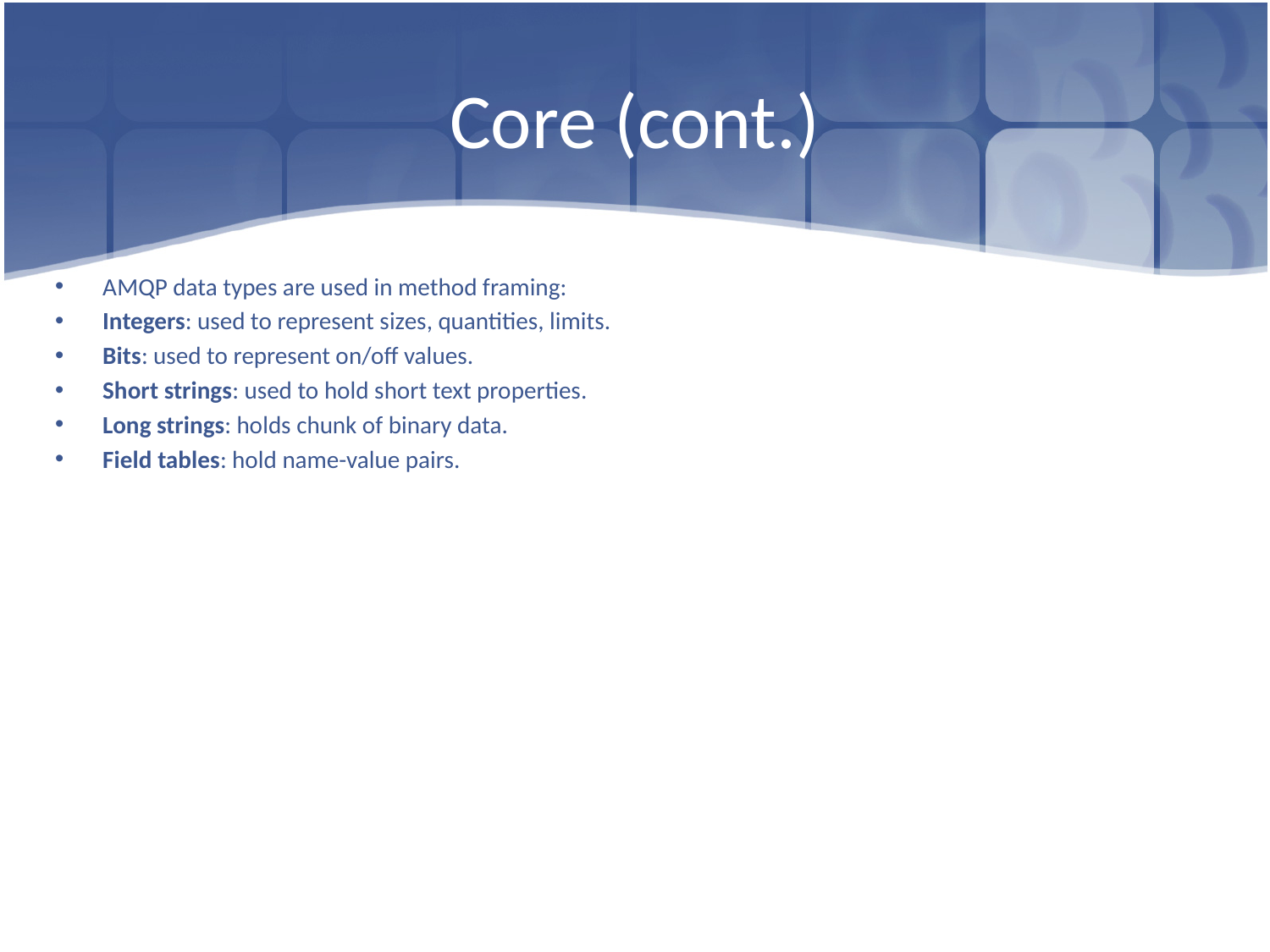

# Core (cont.)
AMQP data types are used in method framing:
Integers: used to represent sizes, quantities, limits.
Bits: used to represent on/off values.
Short strings: used to hold short text properties.
Long strings: holds chunk of binary data.
Field tables: hold name-value pairs.